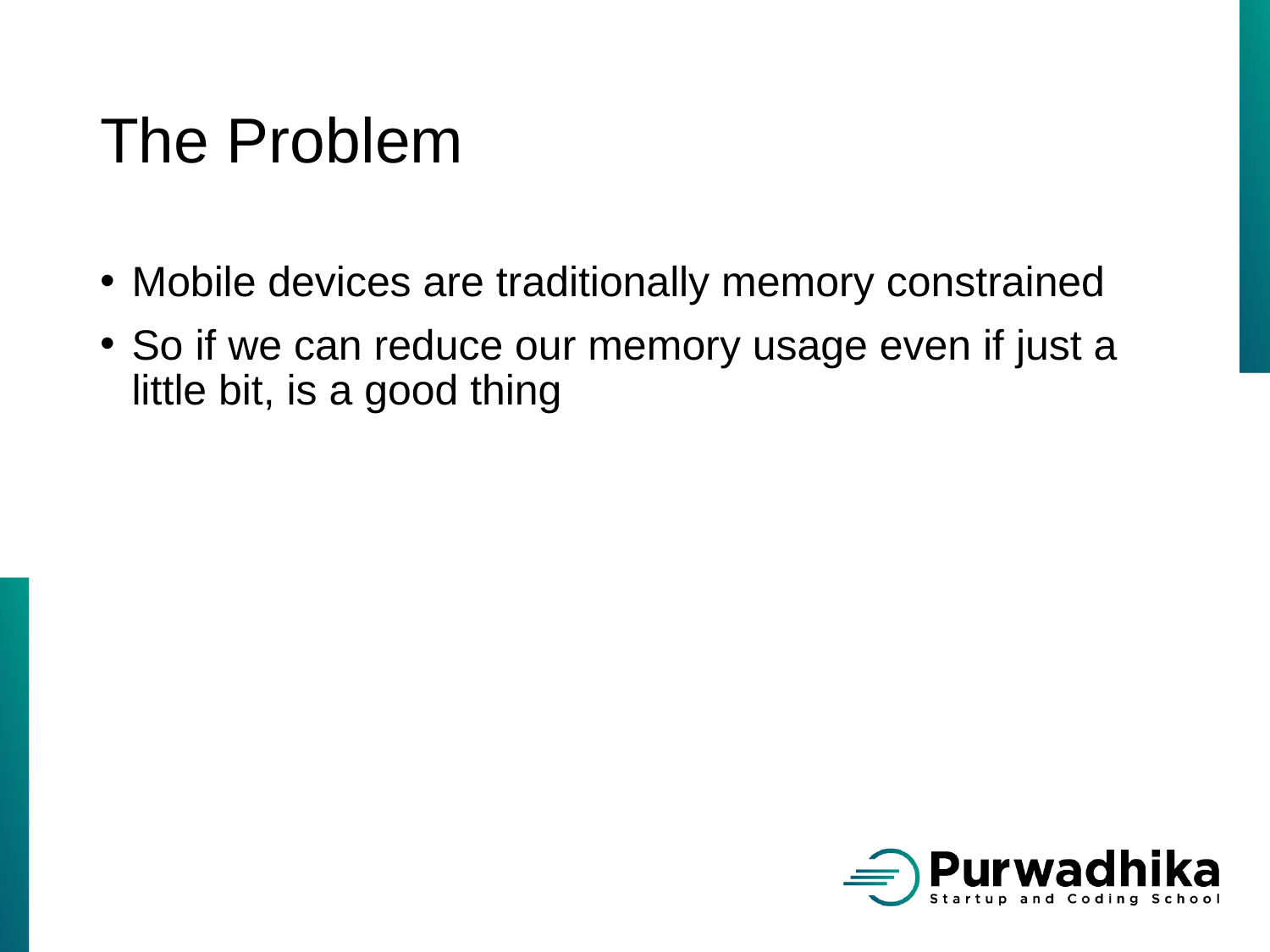

# The Problem
Mobile devices are traditionally memory constrained
So if we can reduce our memory usage even if just a little bit, is a good thing